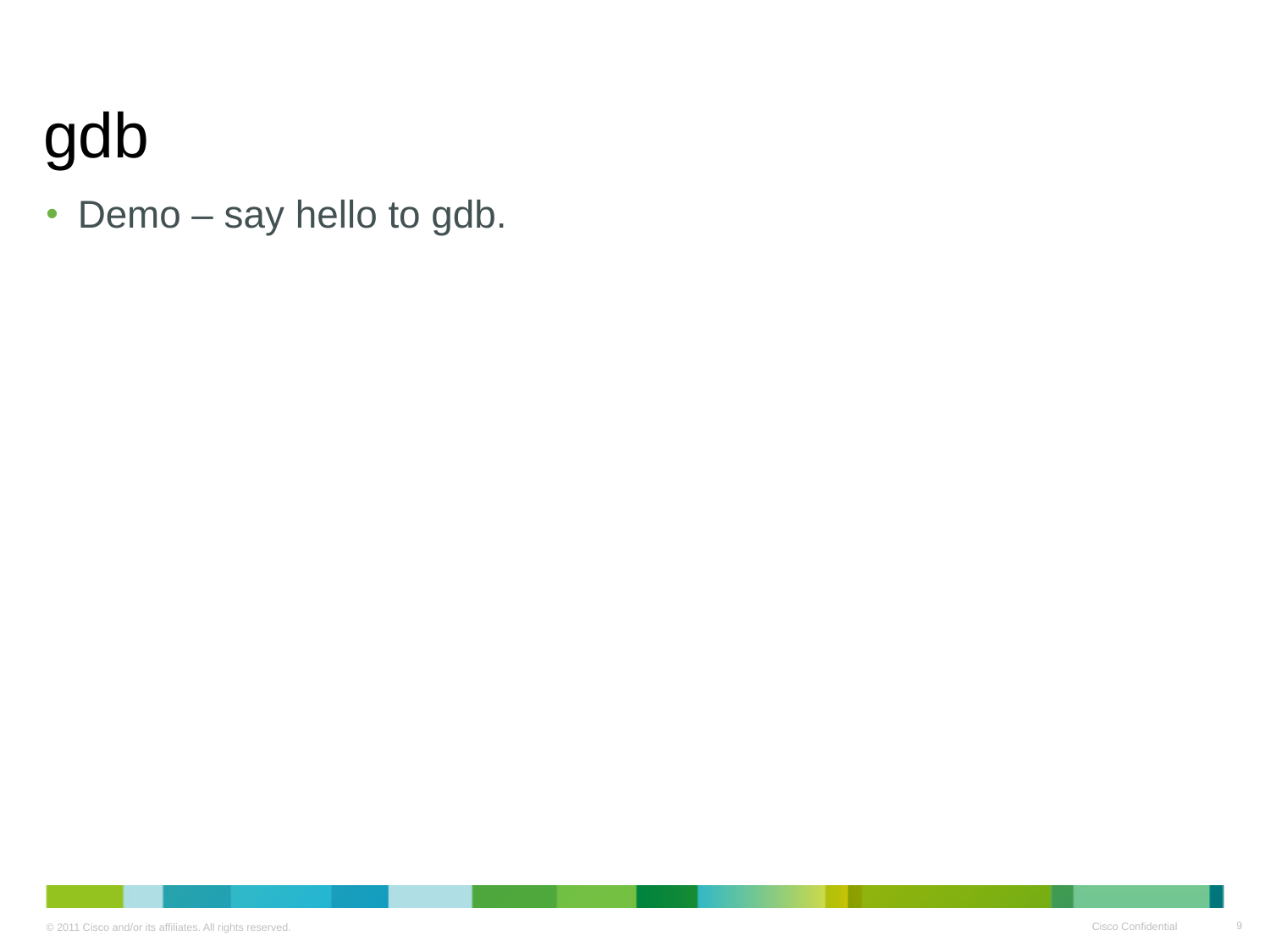

# gdb
Demo – say hello to gdb.